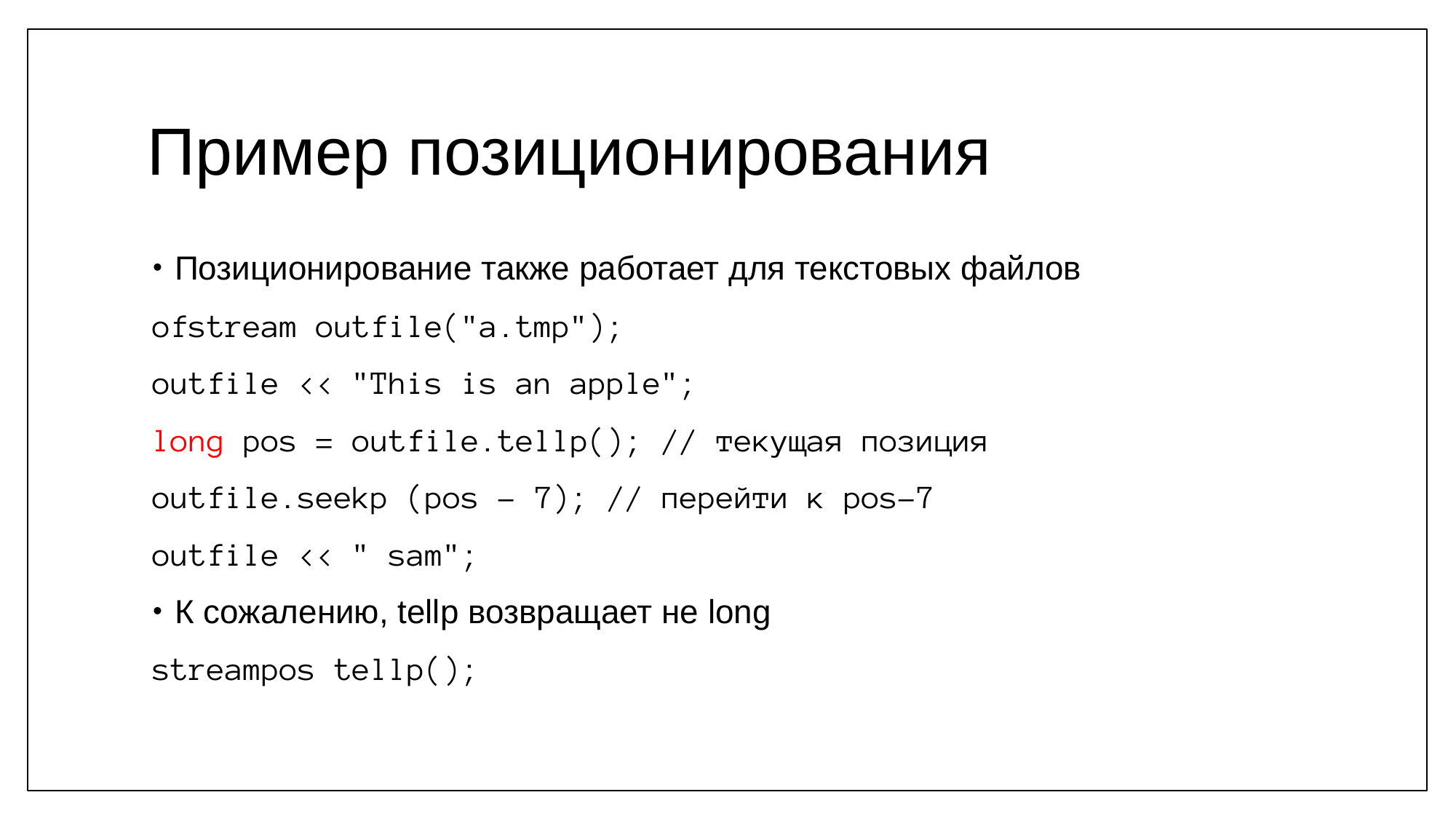

# Пример позиционирования
Позиционирование также работает для текстовых файлов
ofstream outfile("a.tmp");
outfile << "This is an apple";
long pos = outfile.tellp(); // текущая позиция
outfile.seekp (pos - 7); // перейти к pos-7
outfile << " sam";
К сожалению, tellp возвращает не long
streampos tellp();